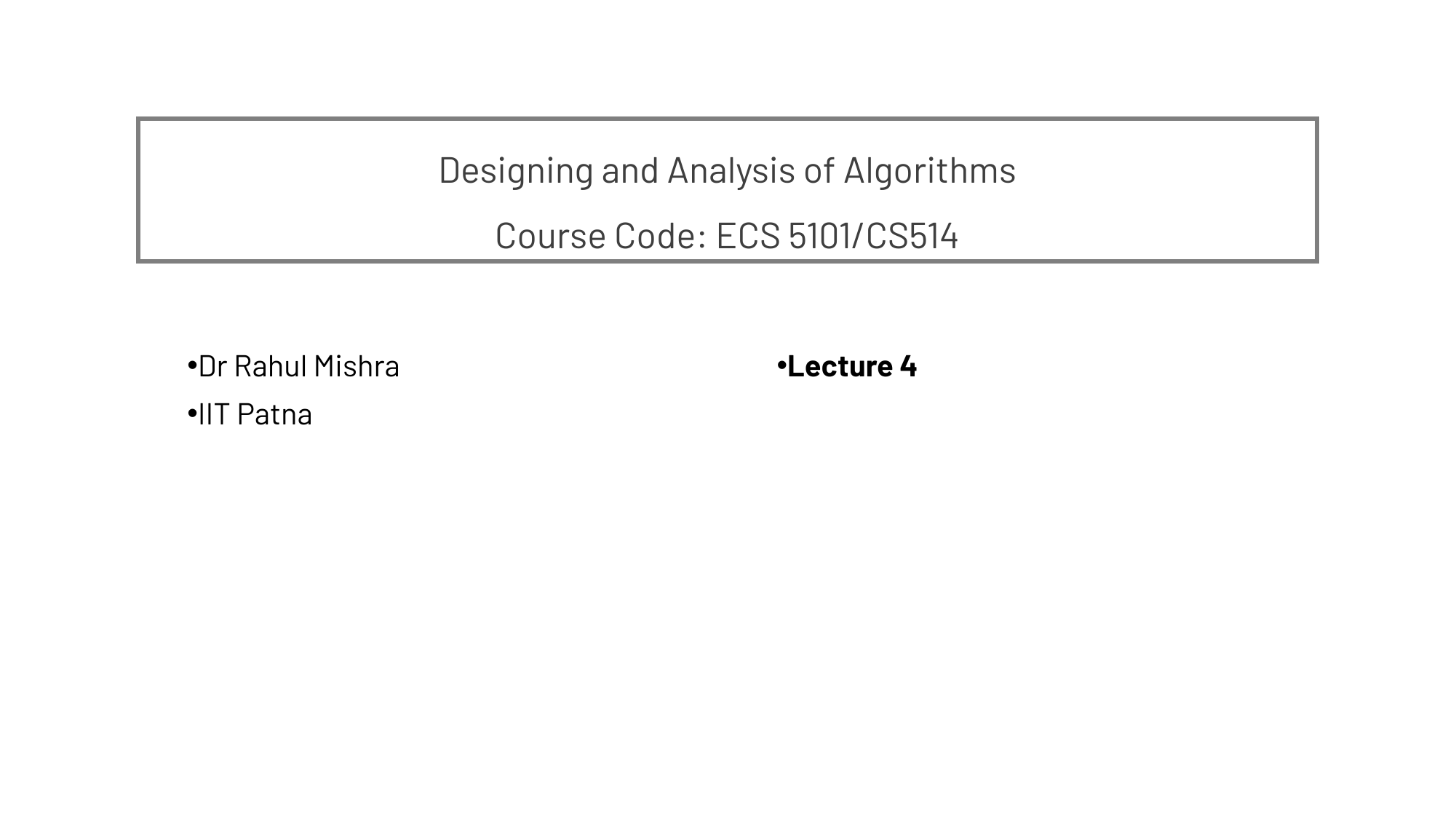

# Designing and Analysis of Algorithms Course Code: ECS 5101/CS514
Dr Rahul Mishra
IIT Patna
Lecture 4